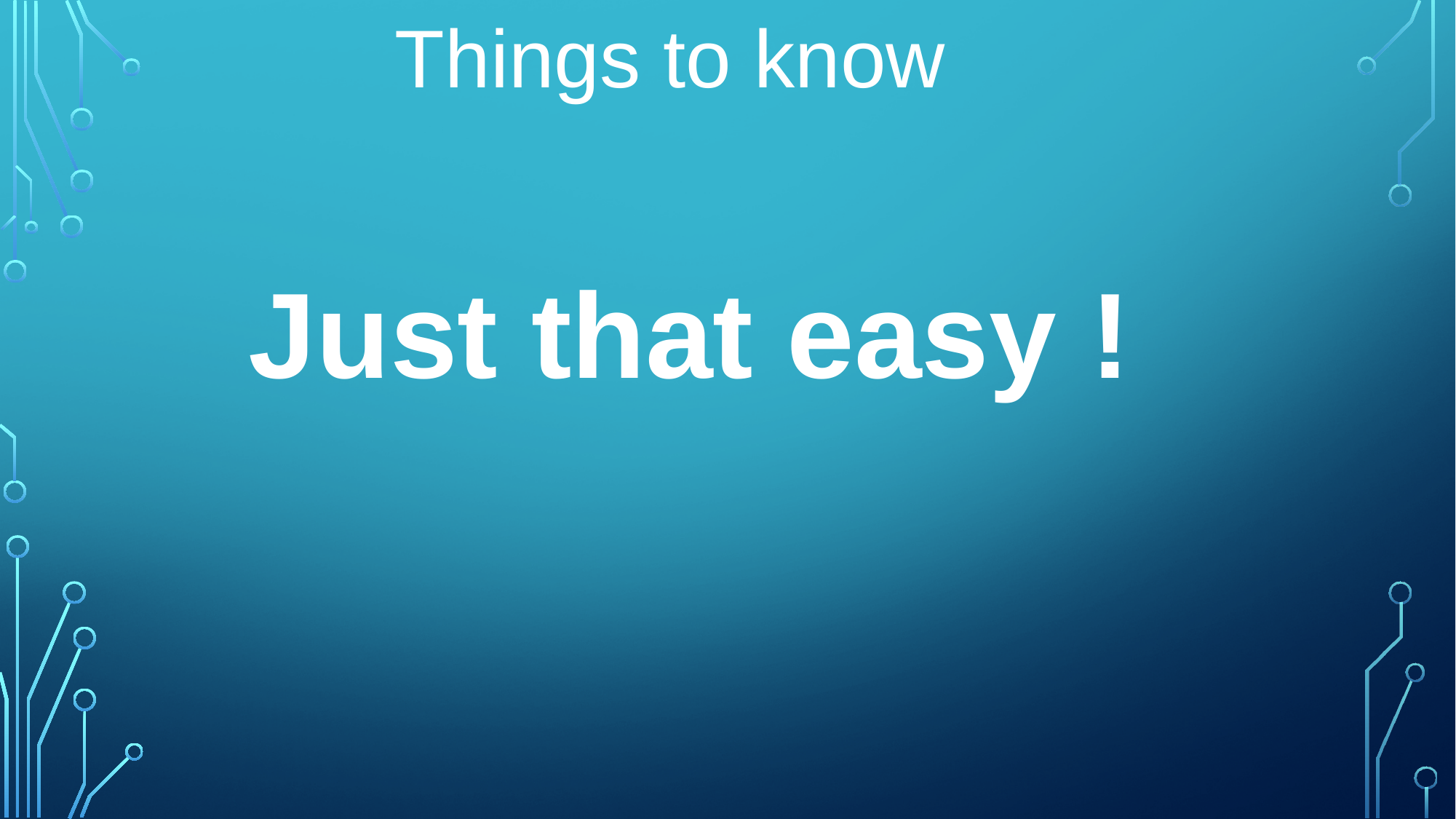

Things to know
Just that easy !